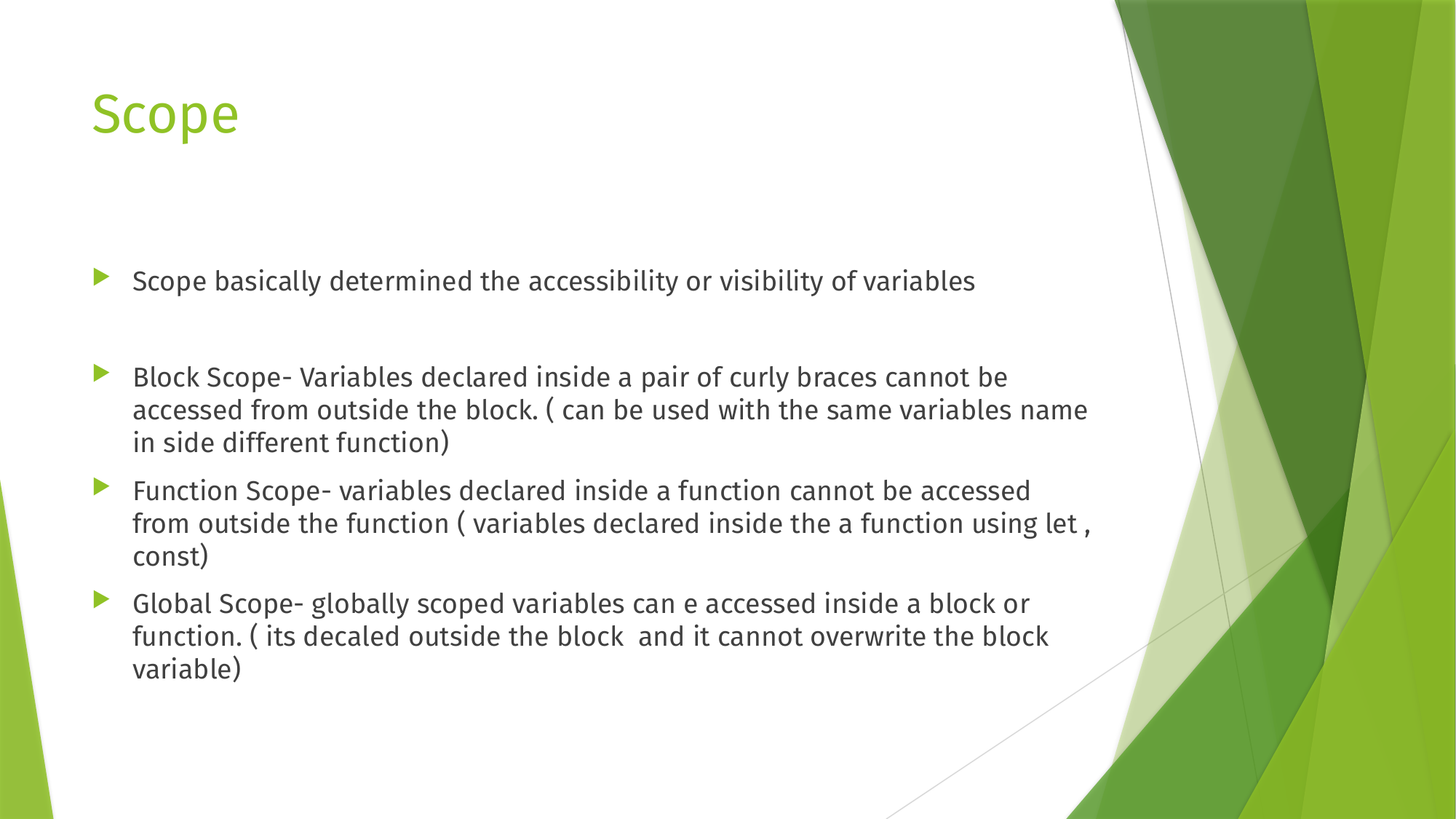

# Scope
Scope basically determined the accessibility or visibility of variables

Block Scope- Variables declared inside a pair of curly braces cannot be accessed from outside the block. ( can be used with the same variables name in side different function)
Function Scope- variables declared inside a function cannot be accessed from outside the function ( variables declared inside the a function using let , const)
Global Scope- globally scoped variables can e accessed inside a block or function. ( its decaled outside the block  and it cannot overwrite the block variable)